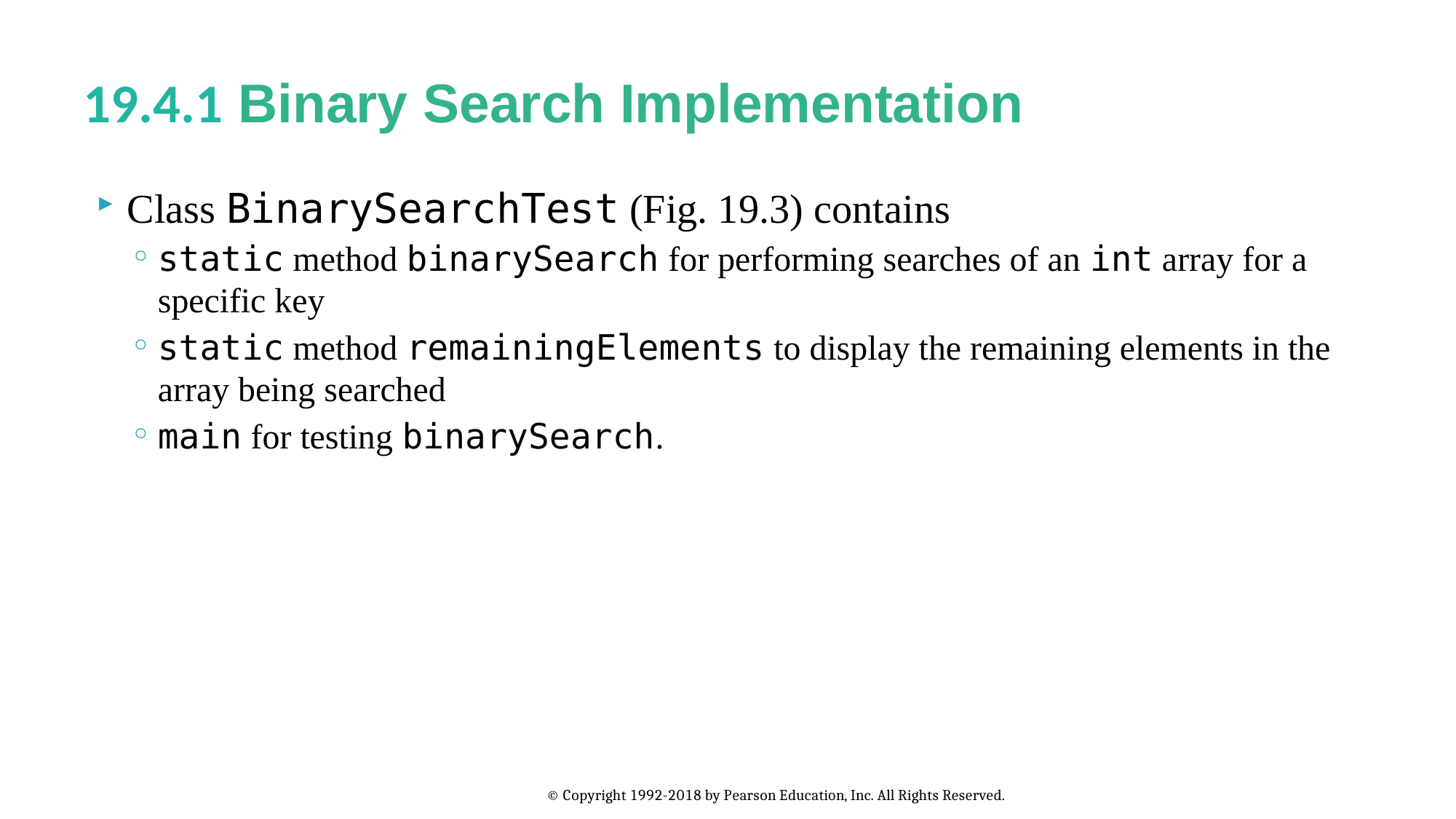

# 19.4.1 Binary Search Implementation
Class BinarySearchTest (Fig. 19.3) contains
static method binarySearch for performing searches of an int array for a specific key
static method remainingElements to display the remaining elements in the array being searched
main for testing binarySearch.
© Copyright 1992-2018 by Pearson Education, Inc. All Rights Reserved.